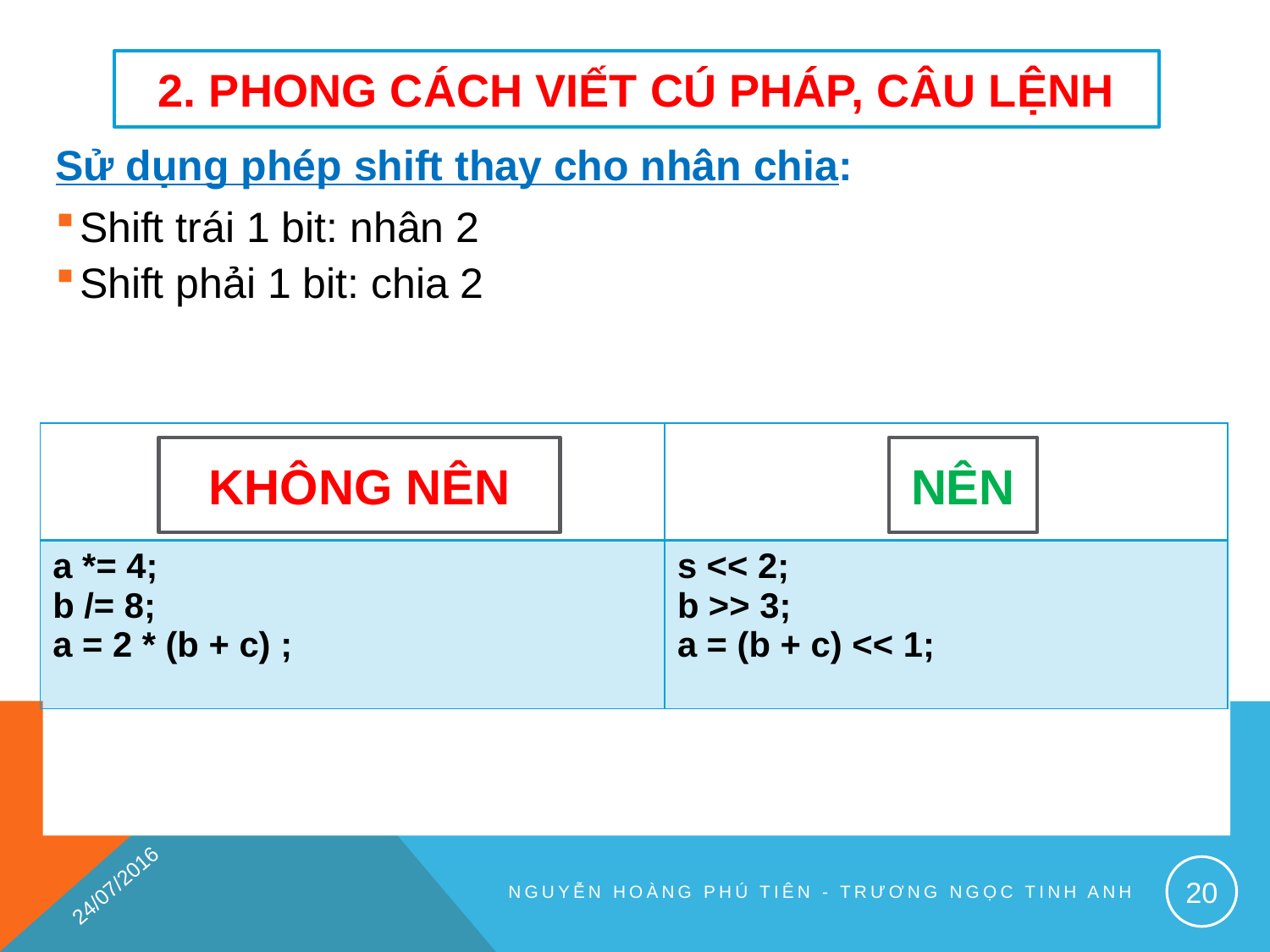

# 2. Phong cách viết CÚ PHÁP, CÂU LỆNH
Sử dụng phép shift thay cho nhân chia:
Shift trái 1 bit: nhân 2
Shift phải 1 bit: chia 2

|  |  |
| --- | --- |
| a \*= 4;   b /= 8;        a = 2 \* (b + c) ; | s << 2; b >> 3; a = (b + c) << 1; |
KHÔNG NÊN
NÊN
24/07/2016
20
Nguyễn Hoàng Phú Tiên - Trương Ngọc Tinh Anh